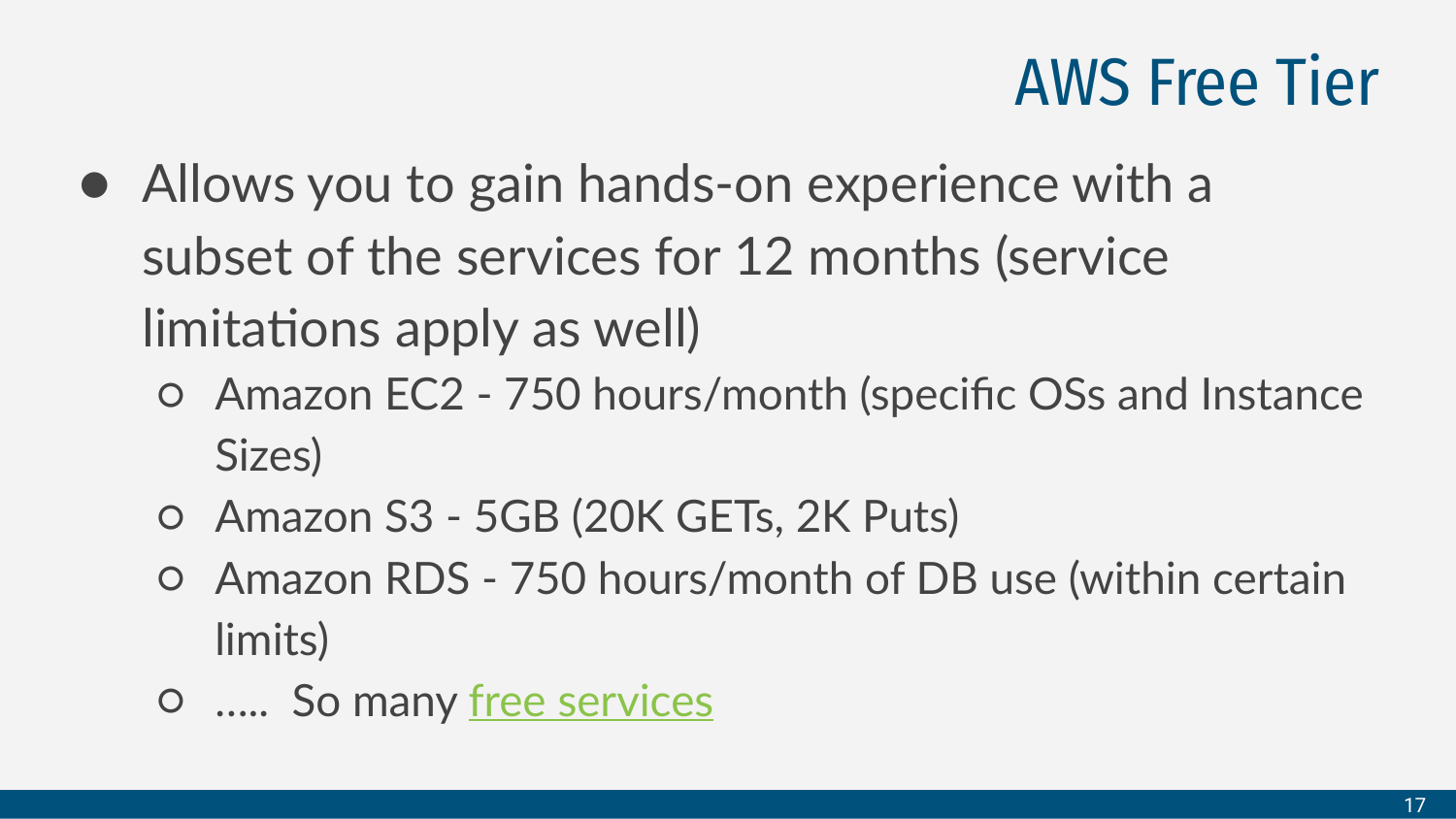

# AWS Free Tier
Allows you to gain hands-on experience with a subset of the services for 12 months (service limitations apply as well)
Amazon EC2 - 750 hours/month (specific OSs and Instance Sizes)
Amazon S3 - 5GB (20K GETs, 2K Puts)
Amazon RDS - 750 hours/month of DB use (within certain limits)
…..  So many free services
17